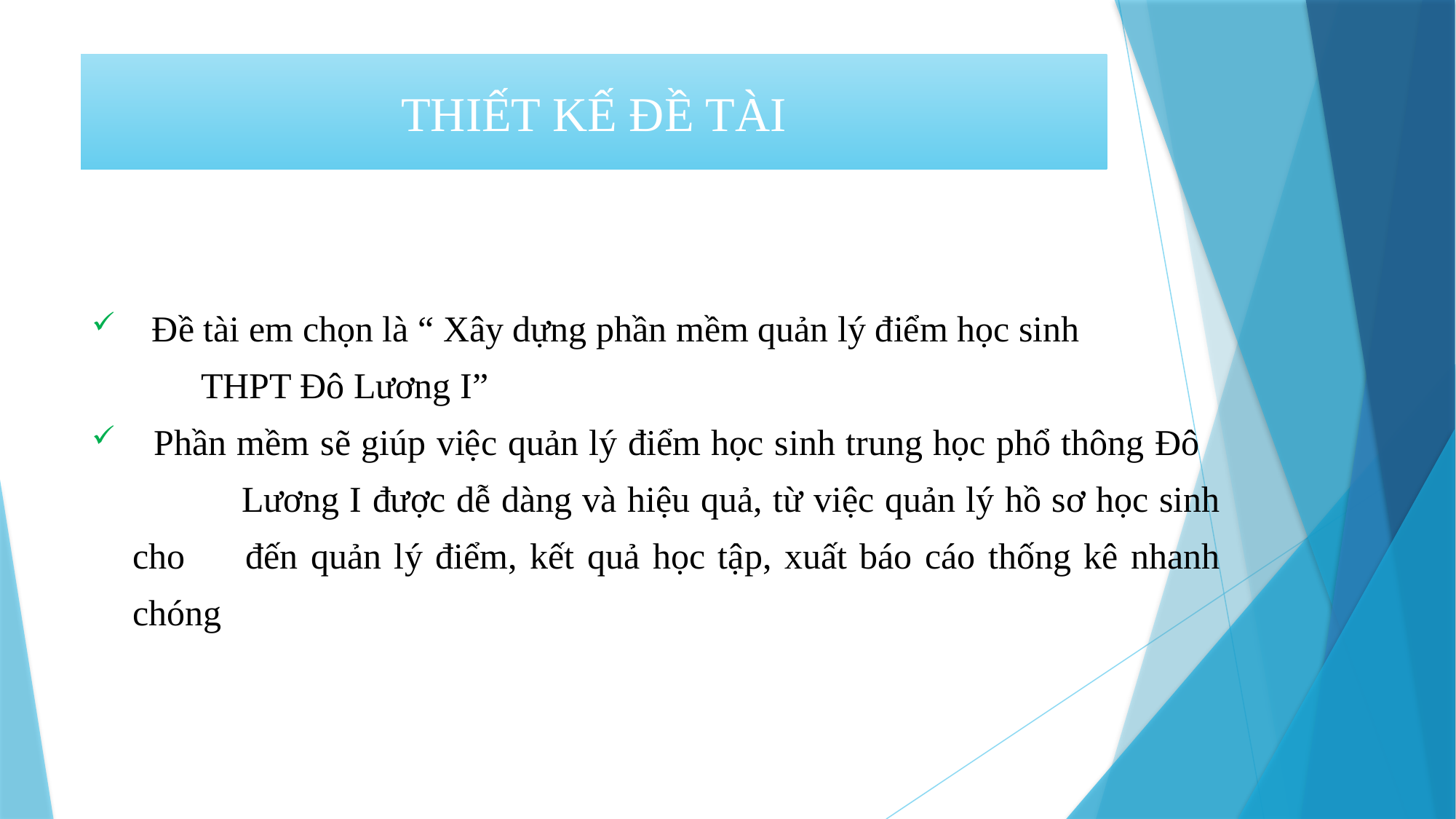

# THIẾT KẾ ĐỀ TÀI
  Đề tài em chọn là “ Xây dựng phần mềm quản lý điểm học sinh
	THPT Đô Lương I”
  Phần mềm sẽ giúp việc quản lý điểm học sinh trung học phổ thông Đô   	Lương I được dễ dàng và hiệu quả, từ việc quản lý hồ sơ học sinh cho 	đến quản lý điểm, kết quả học tập, xuất báo cáo thống kê nhanh chóng